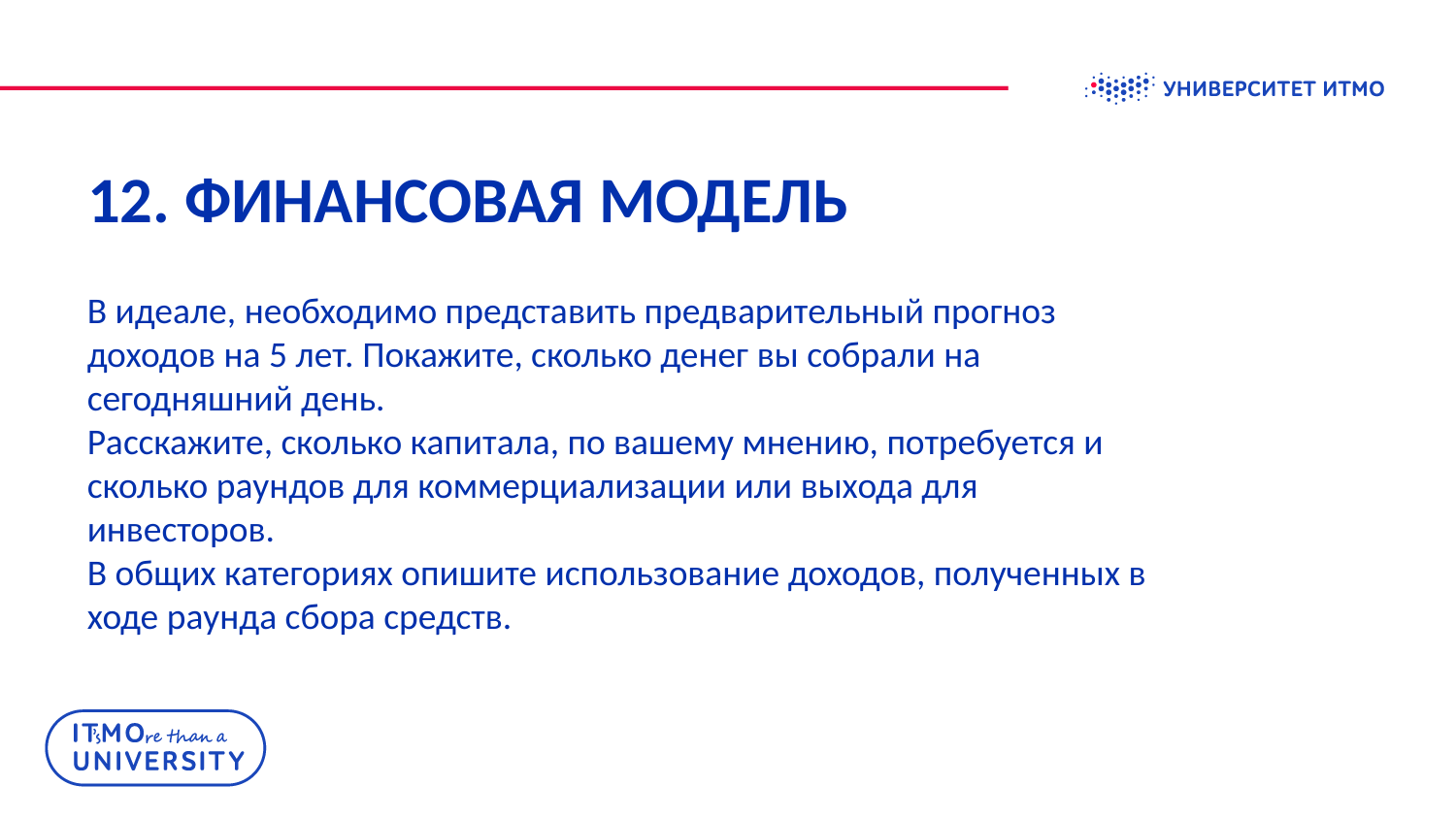

# 12. ФИНАНСОВАЯ МОДЕЛЬ
В идеале, необходимо представить предварительный прогноз доходов на 5 лет. Покажите, сколько денег вы собрали на сегодняшний день.
Расскажите, сколько капитала, по вашему мнению, потребуется и сколько раундов для коммерциализации или выхода для инвесторов.
В общих категориях опишите использование доходов, полученных в ходе раунда сбора средств.